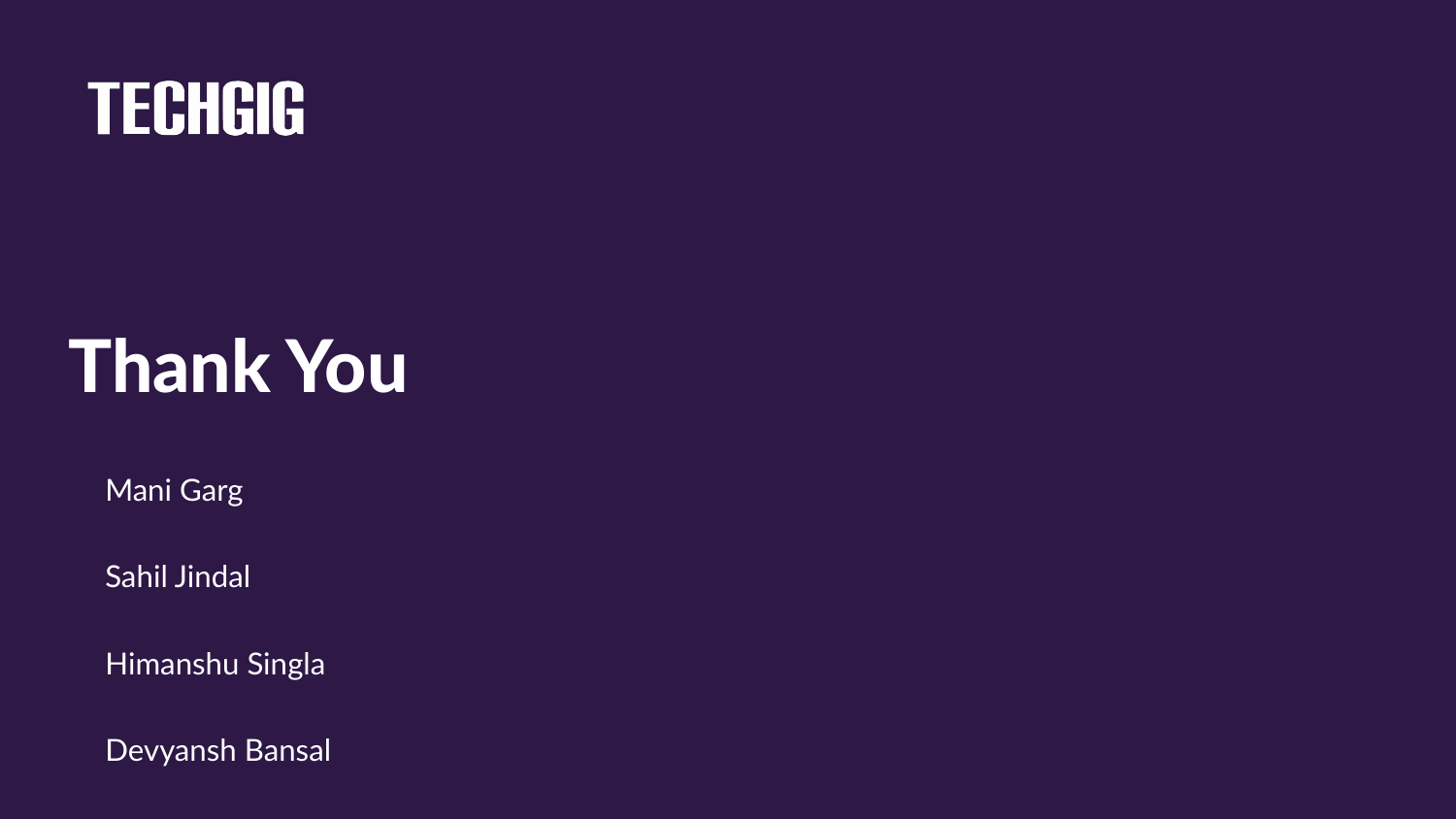

# Thank You
Mani Garg
Sahil Jindal
Himanshu Singla
Devyansh Bansal